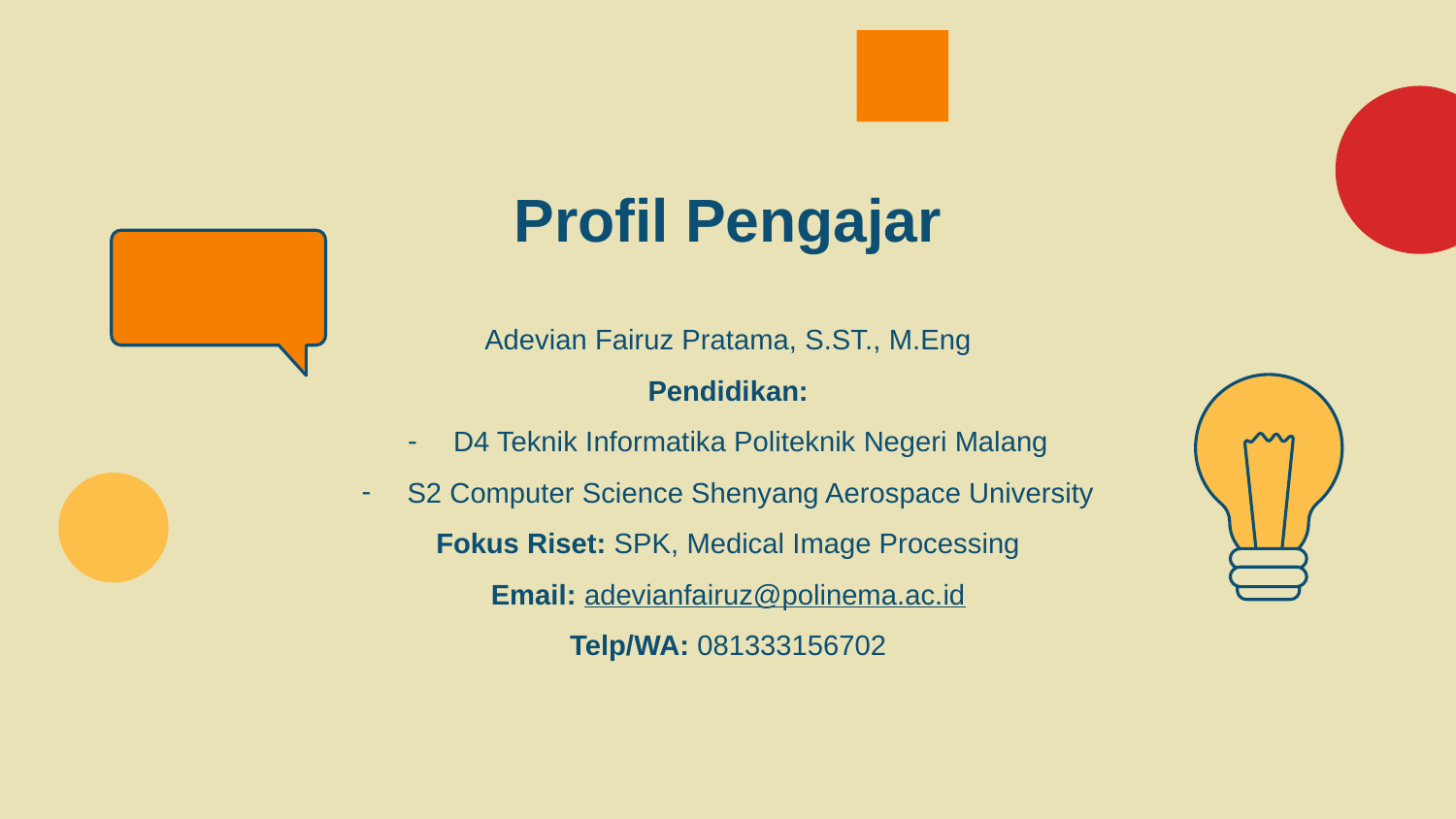

# Profil Pengajar

Adevian Fairuz Pratama, S.ST., M.Eng
Pendidikan:
D4 Teknik Informatika Politeknik Negeri Malang
S2 Computer Science Shenyang Aerospace University
Fokus Riset: SPK, Medical Image Processing
Email: adevianfairuz@polinema.ac.id
Telp/WA: 081333156702